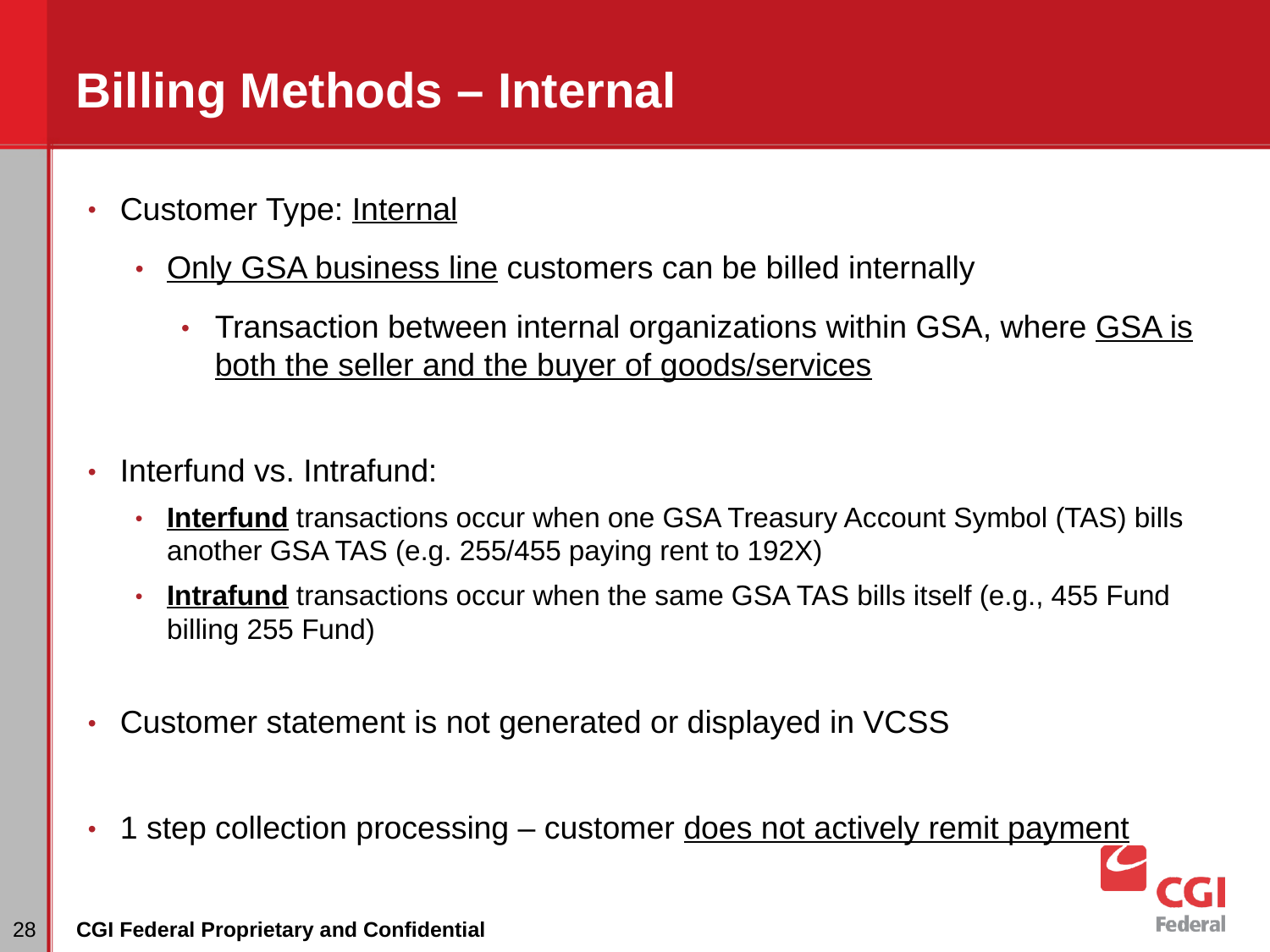

# Billing Methods – Internal
Customer Type: Internal
Only GSA business line customers can be billed internally
Transaction between internal organizations within GSA, where GSA is both the seller and the buyer of goods/services

Interfund vs. Intrafund:
Interfund transactions occur when one GSA Treasury Account Symbol (TAS) bills another GSA TAS (e.g. 255/455 paying rent to 192X)
Intrafund transactions occur when the same GSA TAS bills itself (e.g., 455 Fund billing 255 Fund)

Customer statement is not generated or displayed in VCSS

1 step collection processing – customer does not actively remit payment
28
CGI Federal Proprietary and Confidential